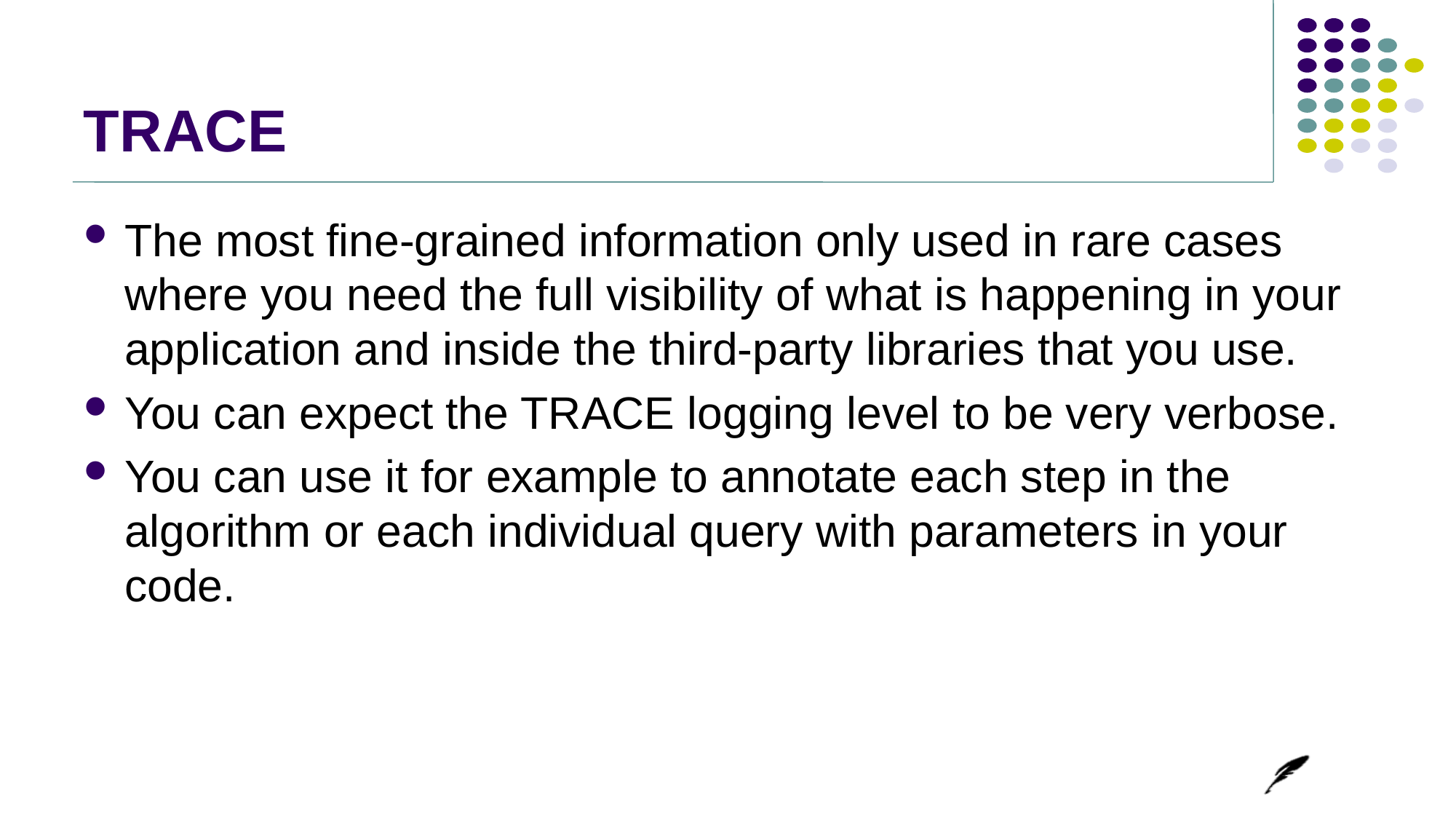

# TRACE
The most fine-grained information only used in rare cases where you need the full visibility of what is happening in your application and inside the third-party libraries that you use.
You can expect the TRACE logging level to be very verbose.
You can use it for example to annotate each step in the algorithm or each individual query with parameters in your code.